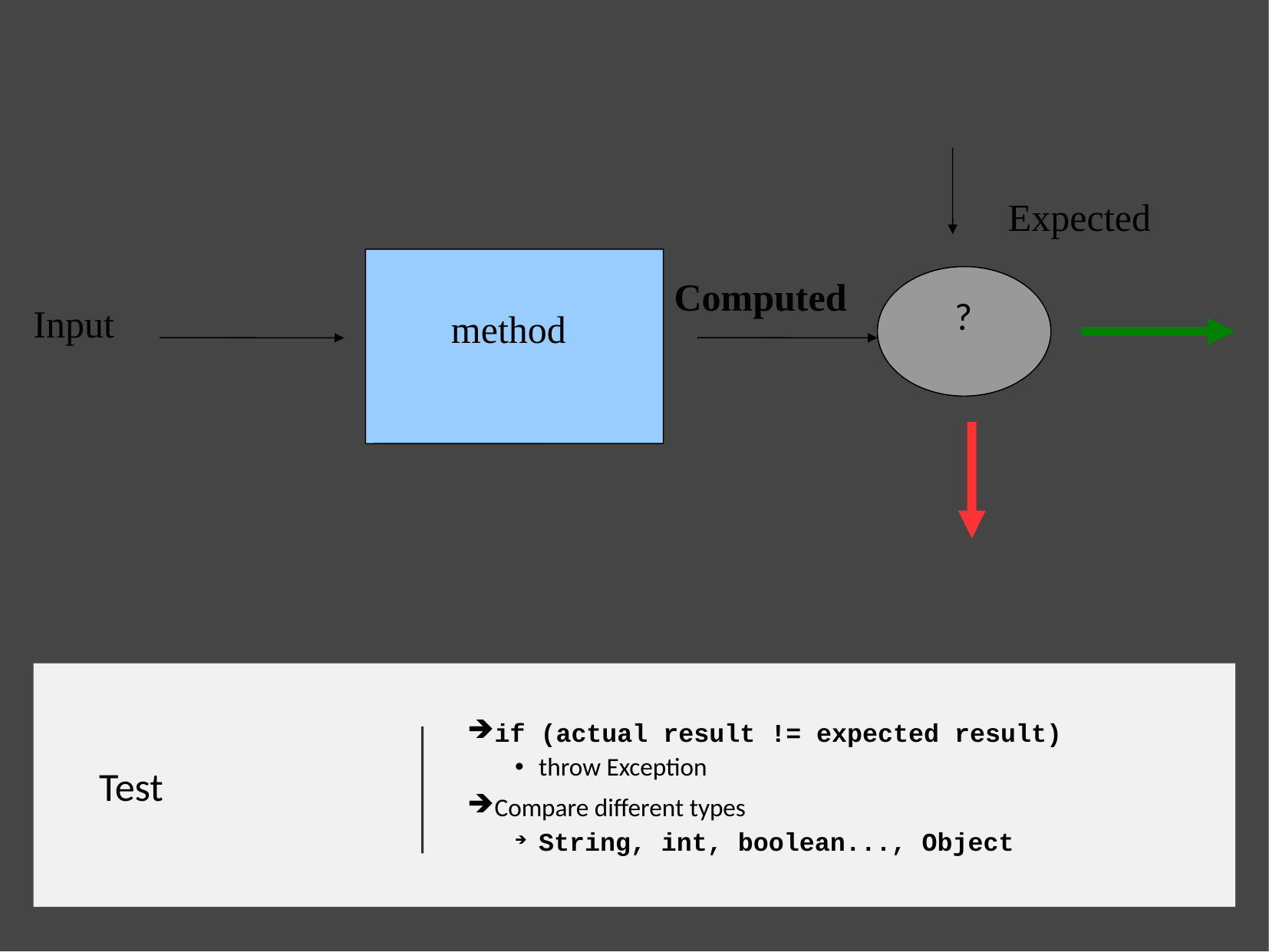

Expected

Computed
?
Input
method

# Test
if (actual result != expected result)
throw Exception
Compare different types
String, int, boolean..., Object